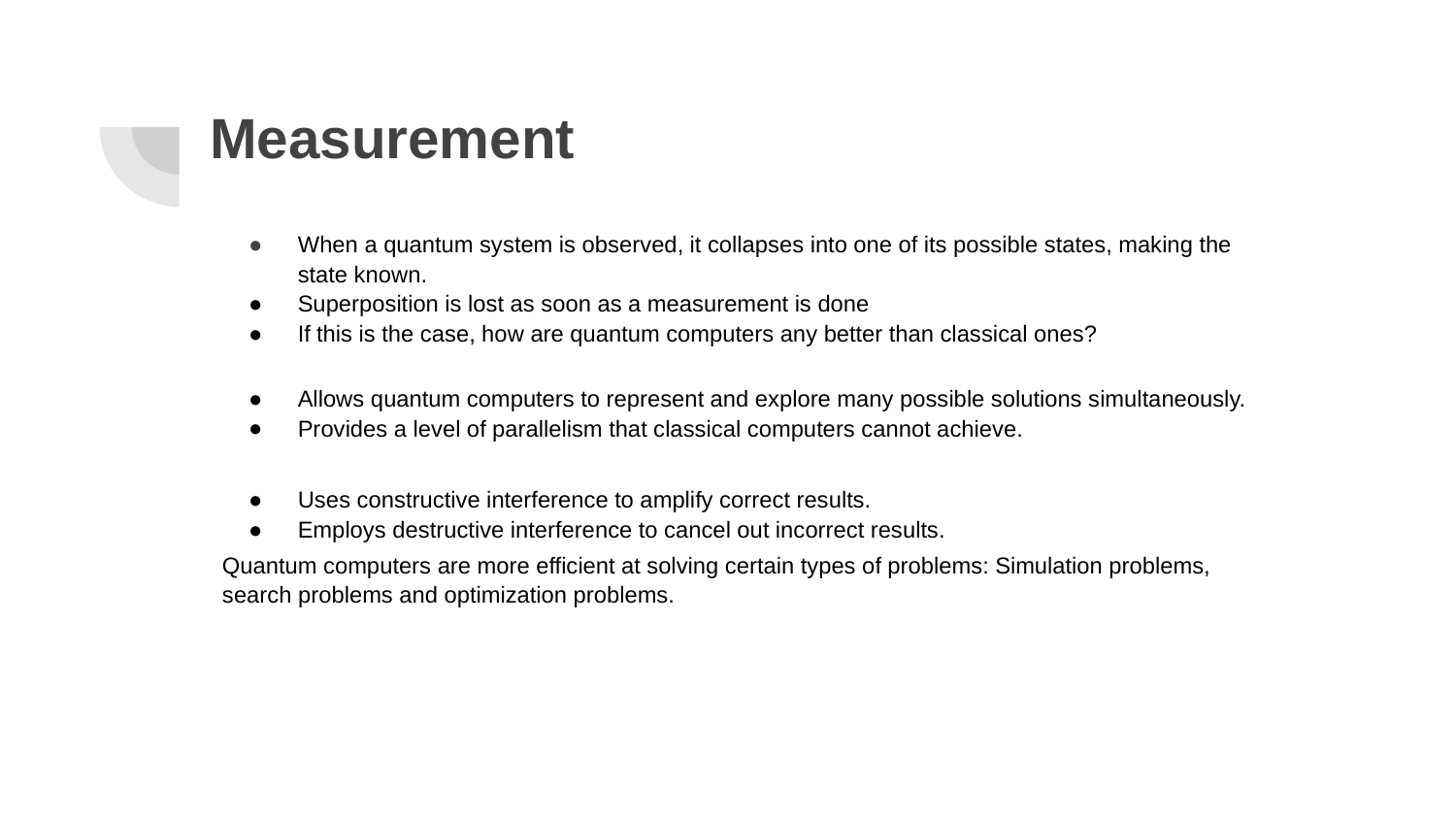

# Measurement
When a quantum system is observed, it collapses into one of its possible states, making the state known.
Superposition is lost as soon as a measurement is done
If this is the case, how are quantum computers any better than classical ones?

Allows quantum computers to represent and explore many possible solutions simultaneously.
Provides a level of parallelism that classical computers cannot achieve.

Uses constructive interference to amplify correct results.
Employs destructive interference to cancel out incorrect results.
Quantum computers are more efficient at solving certain types of problems: Simulation problems, search problems and optimization problems.